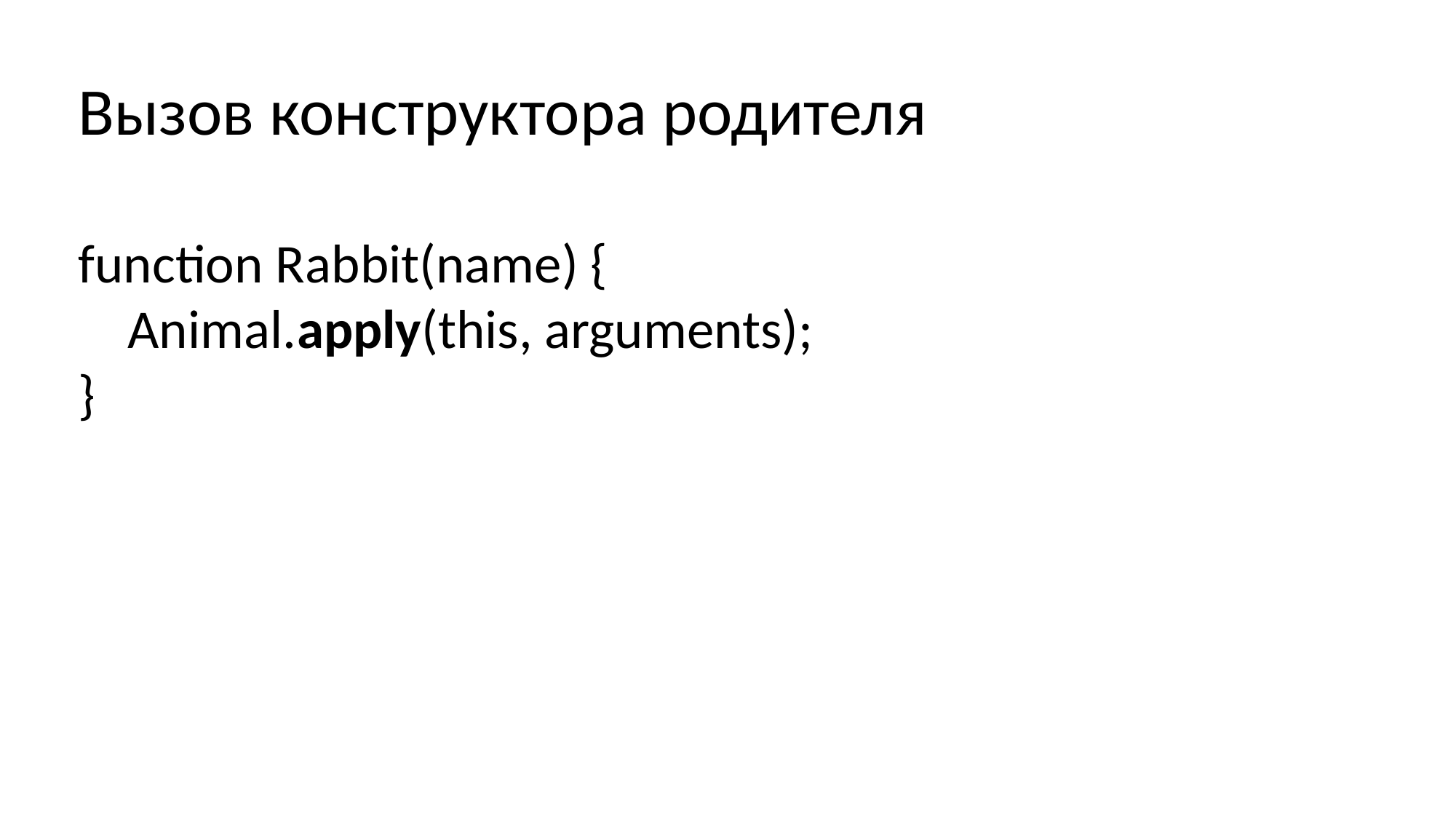

Вызов конструктора родителя

function Rabbit(name) {
    Animal.apply(this, arguments);
}